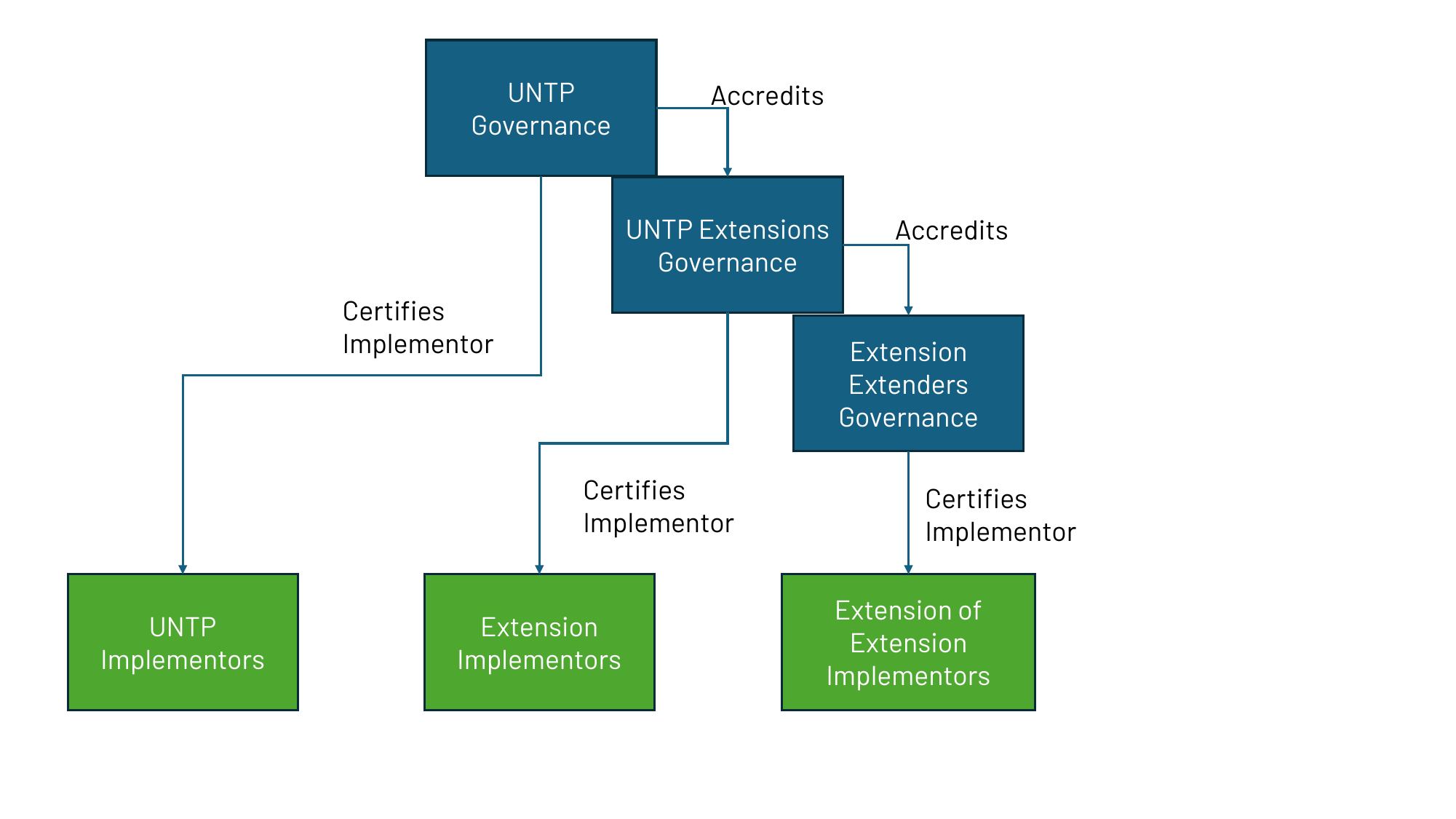

UNTP Governance
Accredits
UNTP Extensions
Governance
Accredits
Certifies
Implementor
Extension Extenders Governance
Certifies
Implementor
Certifies Implementor
UNTP Implementors
Extension Implementors
Extension of Extension Implementors